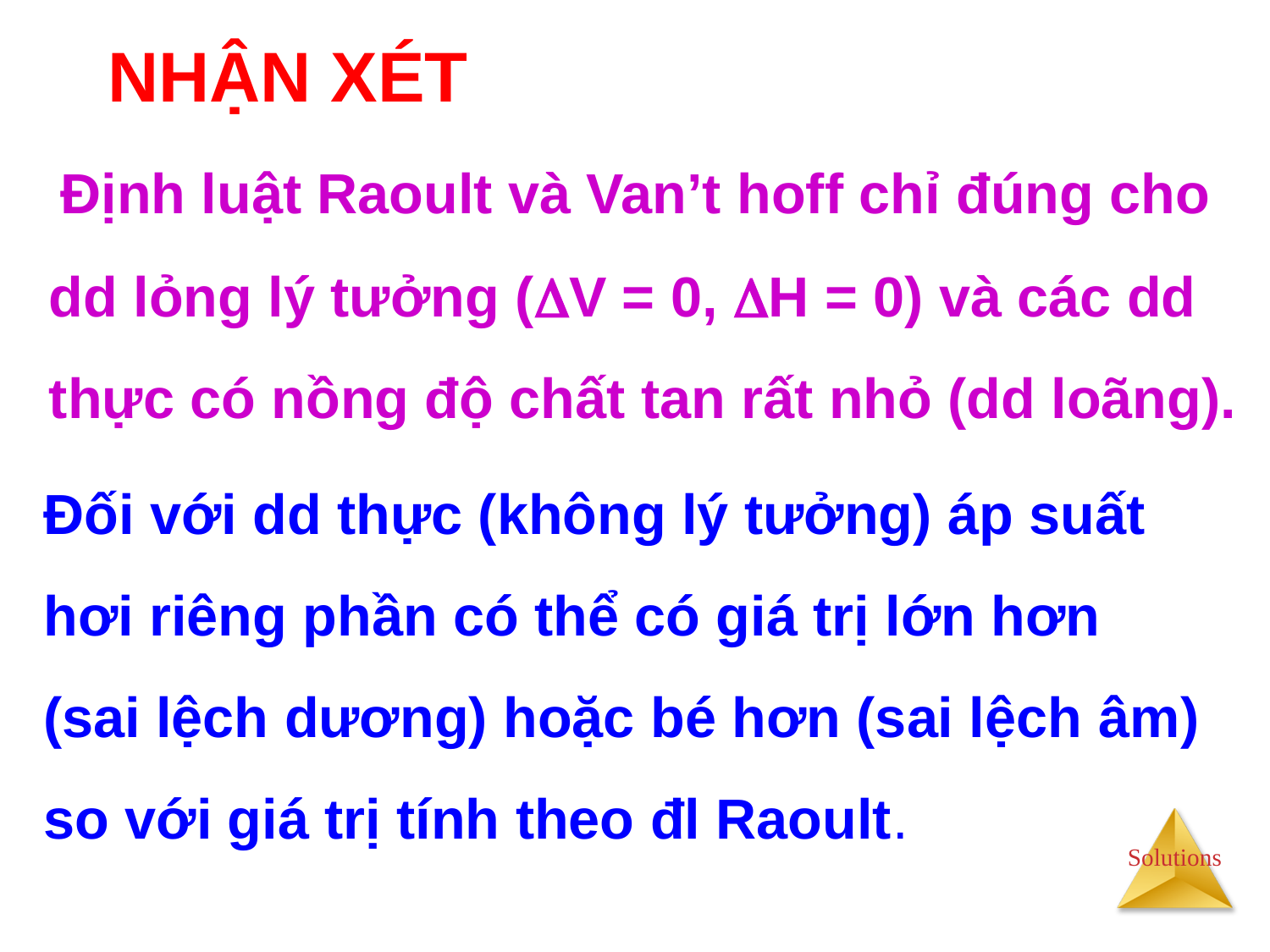

# NHẬN XÉT
   Định luật Raoult và Van’t hoff chỉ đúng cho dd lỏng lý tưởng (ΔV = 0, ΔH = 0) và các dd thực có nồng độ chất tan rất nhỏ (dd loãng).
Đối với dd thực (không lý tưởng) áp suất hơi riêng phần có thể có giá trị lớn hơn   (sai lệch dương) hoặc bé hơn (sai lệch âm) so với giá trị tính theo đl Raoult.